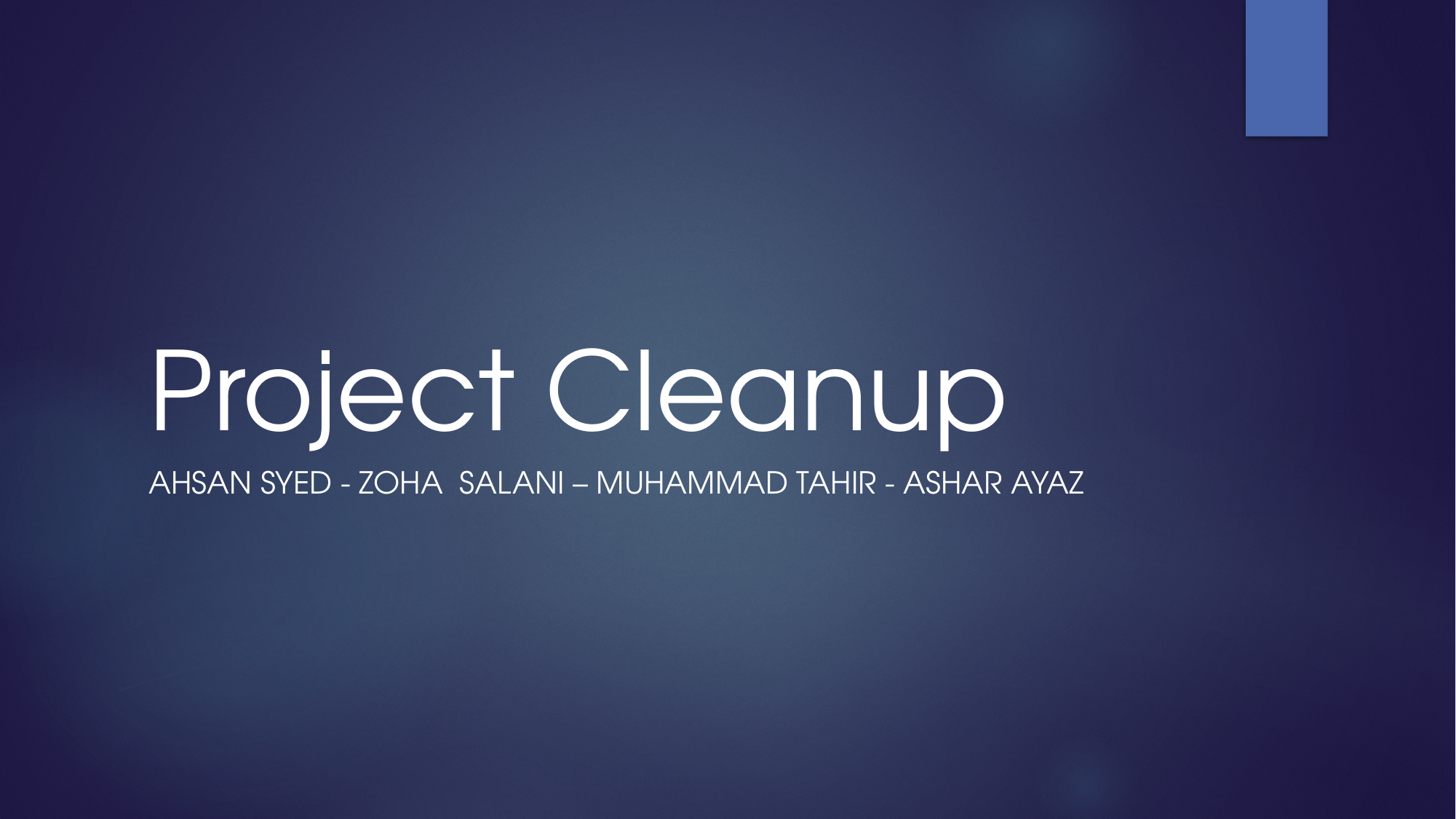

# Project Cleanup
Ahsan Syed - Zoha  Salani – Muhammad Tahir - Ashar Ayaz